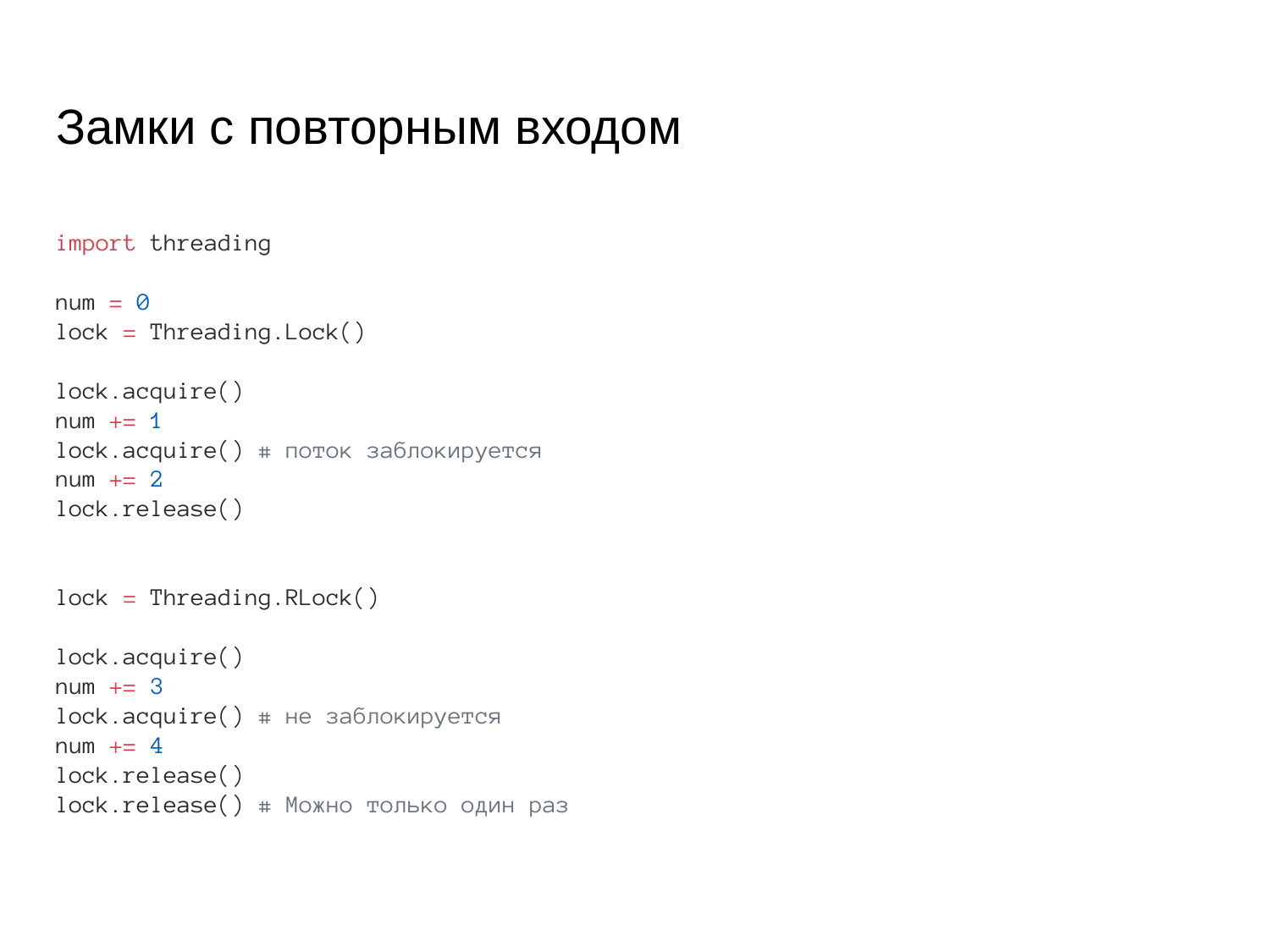

# Замки с повторным входом
import threading

num = 0
lock = Threading.Lock()

lock.acquire()
num += 1
lock.acquire() # поток заблокируется
num += 2
lock.release()

lock = Threading.RLock()

lock.acquire()
num += 3
lock.acquire() # не заблокируется
num += 4
lock.release()
lock.release() # Можно только один раз